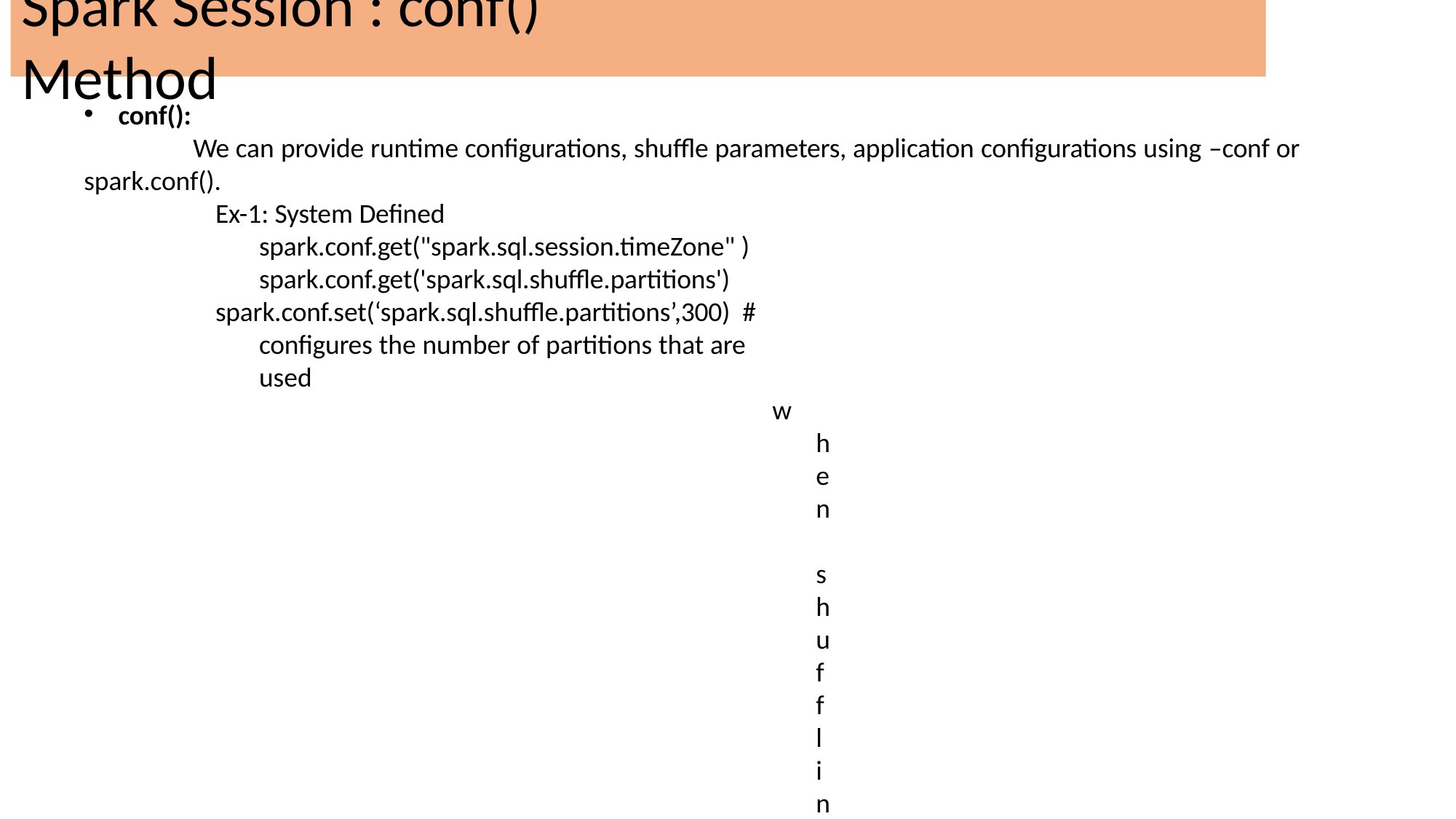

# Spark Session : conf() Method
conf():
We can provide runtime configurations, shuffle parameters, application configurations using –conf or  spark.conf().
Ex-1: System Defined  spark.conf.get("spark.sql.session.timeZone" )  spark.conf.get('spark.sql.shuffle.partitions')
spark.conf.set(‘spark.sql.shuffle.partitions’,300) # configures the number of partitions that are used
when shuffling data for joins or aggregations.
https://spark.apache.org/docs/latest/sql-performance-tuning.html

Ex-2 : Spark Running on YARN Environment Variables  spark.conf.set('spark.yarn.appMasterEnv.HDFS_PATH','practice/retail_db/orders')
--conf spark.yarn.appMasterEnv.HDFS_PATH #From spark-submit
https://spark.apache.org/docs/latest/running-on-yarn.html#configuration